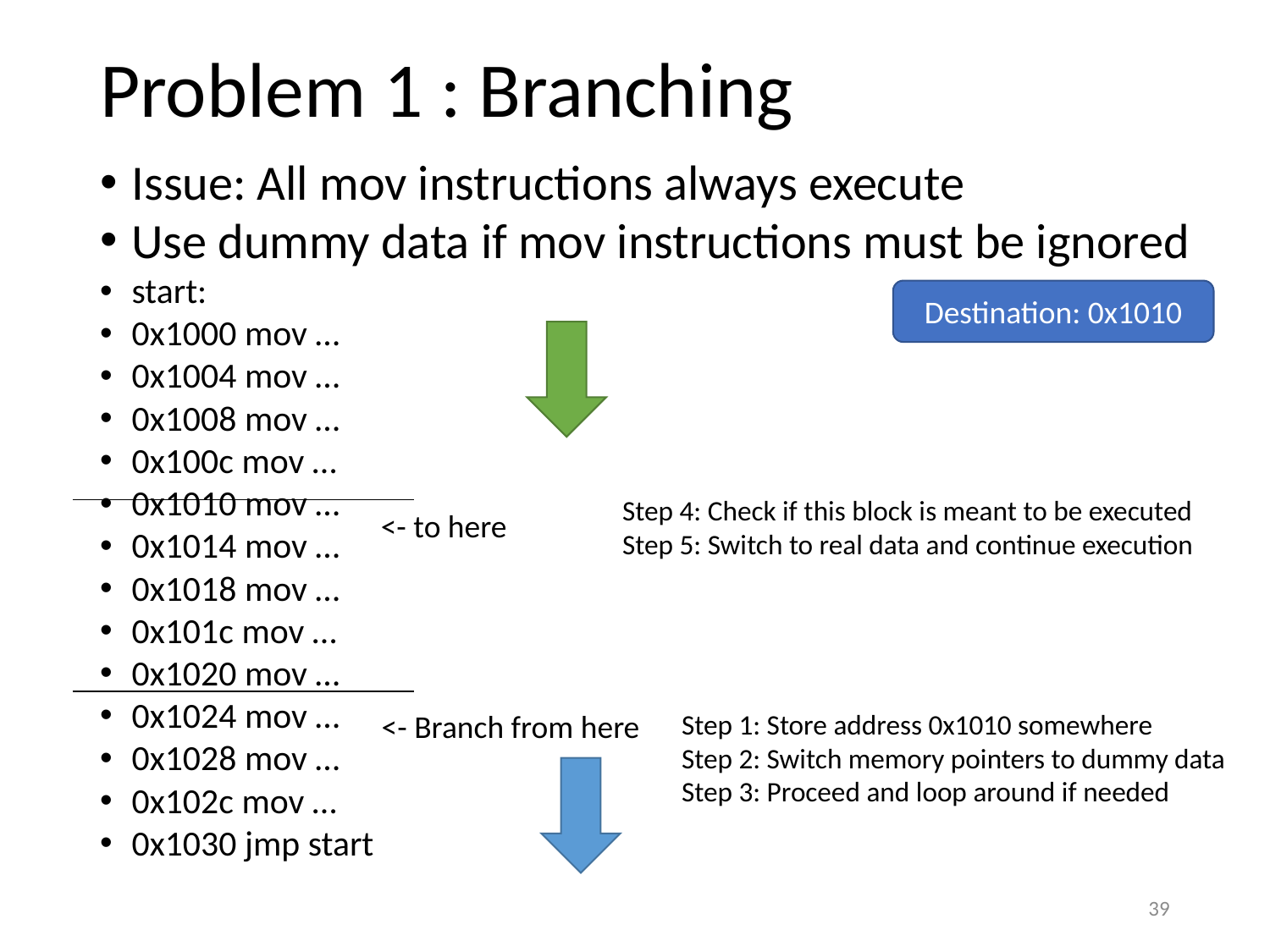

# Problem 1 : Branching
Issue: All mov instructions always execute
Use dummy data if mov instructions must be ignored
start:
0x1000 mov …
0x1004 mov …
0x1008 mov …
0x100c mov …
0x1010 mov …
0x1014 mov …
0x1018 mov …
0x101c mov …
0x1020 mov …
0x1024 mov …
0x1028 mov …
0x102c mov …
0x1030 jmp start
Destination: 0x1010

Step 4: Check if this block is meant to be executed
Step 5: Switch to real data and continue execution
<- to here
<- Branch from here
Step 1: Store address 0x1010 somewhere
Step 2: Switch memory pointers to dummy data
Step 3: Proceed and loop around if needed

39